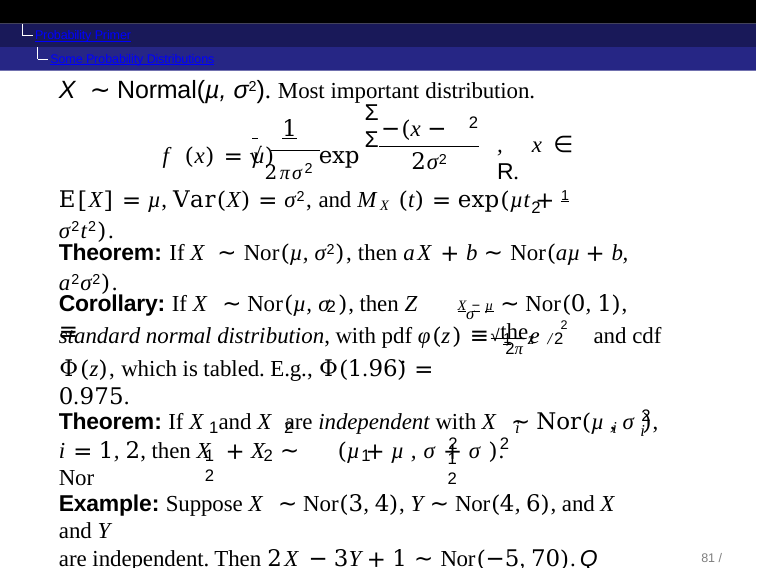

Probability Primer
Some Probability Distributions
X ∼ Normal(µ, σ2). Most important distribution.
Σ	Σ
2
 	1		−(x − µ)
f (x) = √2πσ2 exp
,	x ∈ R.
2σ2

E[X] = µ, Var(X) = σ2, and MX (t) = exp(µt + 1 σ2t2).
2
Theorem: If X ∼ Nor(µ, σ2), then aX + b ∼ Nor(aµ + b, a2σ2).
2	X−µ
Corollary: If X ∼ Nor(µ, σ ), then Z ≡
∼ Nor(0, 1), the
σ
2
1 −z /2
standard normal distribution, with pdf φ(z) ≡	e
and cdf
√
2π

.
Φ(z), which is tabled. E.g., Φ(1.96) = 0.975.
2
Theorem: If X and X are independent with X ∼ Nor(µ , σ ),
1	2	i	i
i
2
2
i = 1, 2, then X + X ∼ Nor
(µ + µ , σ + σ ).
1	2	1	2
1	2
Example: Suppose X ∼ Nor(3, 4), Y ∼ Nor(4, 6), and X and Y
are independent. Then 2X − 3Y + 1 ∼ Nor(−5, 70).	Q
81 / 104